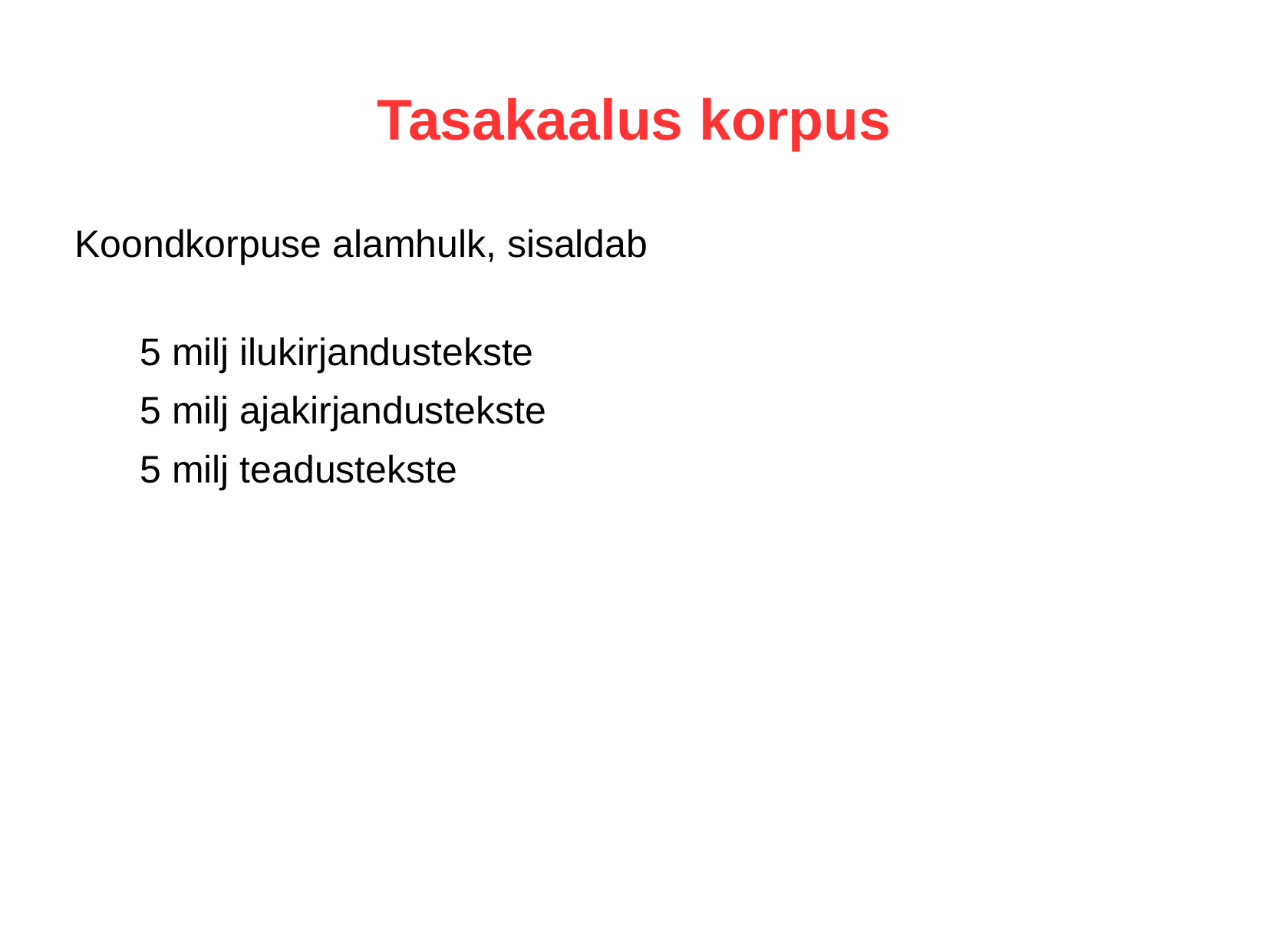

Tasakaalus korpus
Koondkorpuse alamhulk, sisaldab

 5 milj ilukirjandustekste
 5 milj ajakirjandustekste
 5 milj teadustekste